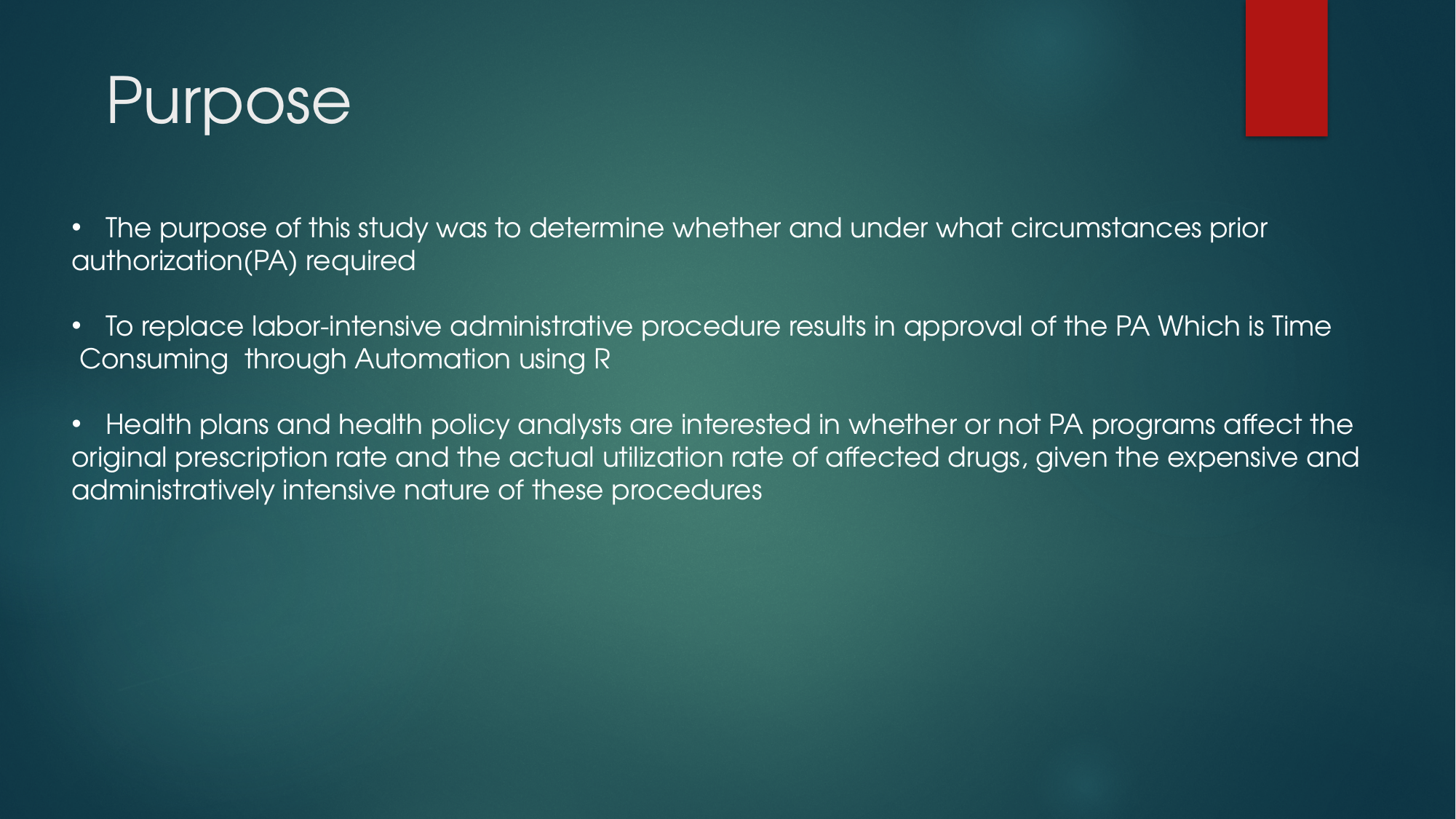

# Purpose
The purpose of this study was to determine whether and under what circumstances prior
authorization(PA) required

To replace labor-intensive administrative procedure results in approval of the PA Which is Time
 Consuming  through Automation using R

Health plans and health policy analysts are interested in whether or not PA programs affect the
original prescription rate and the actual utilization rate of affected drugs, given the expensive and
administratively intensive nature of these procedures